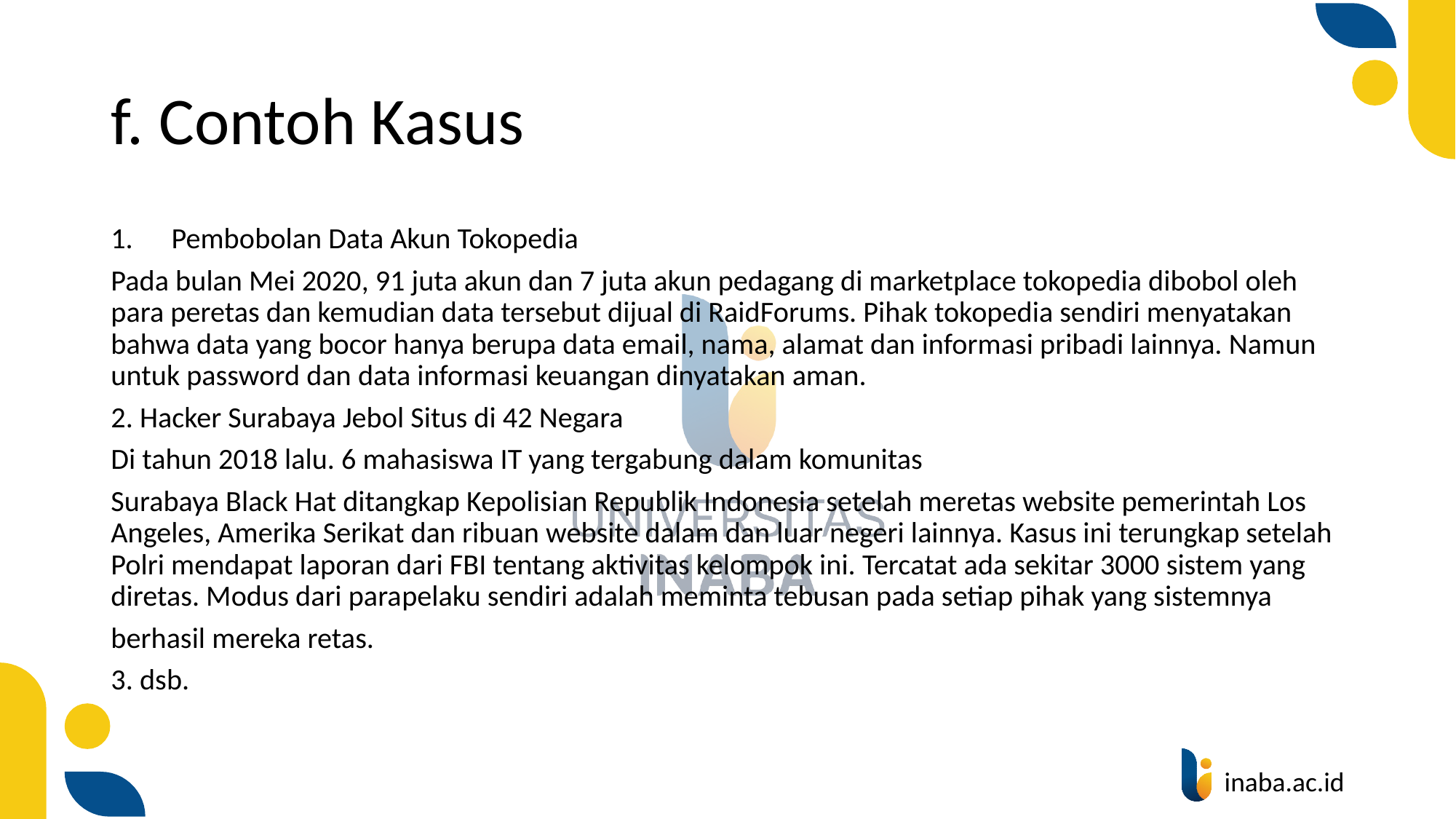

# f. Contoh Kasus
Pembobolan Data Akun Tokopedia
Pada bulan Mei 2020, 91 juta akun dan 7 juta akun pedagang di marketplace tokopedia dibobol oleh para peretas dan kemudian data tersebut dijual di RaidForums. Pihak tokopedia sendiri menyatakan bahwa data yang bocor hanya berupa data email, nama, alamat dan informasi pribadi lainnya. Namun untuk password dan data informasi keuangan dinyatakan aman.
2. Hacker Surabaya Jebol Situs di 42 Negara
Di tahun 2018 lalu. 6 mahasiswa IT yang tergabung dalam komunitas
Surabaya Black Hat ditangkap Kepolisian Republik Indonesia setelah meretas website pemerintah Los Angeles, Amerika Serikat dan ribuan website dalam dan luar negeri lainnya. Kasus ini terungkap setelah Polri mendapat laporan dari FBI tentang aktivitas kelompok ini. Tercatat ada sekitar 3000 sistem yang diretas. Modus dari parapelaku sendiri adalah meminta tebusan pada setiap pihak yang sistemnya
berhasil mereka retas.
3. dsb.